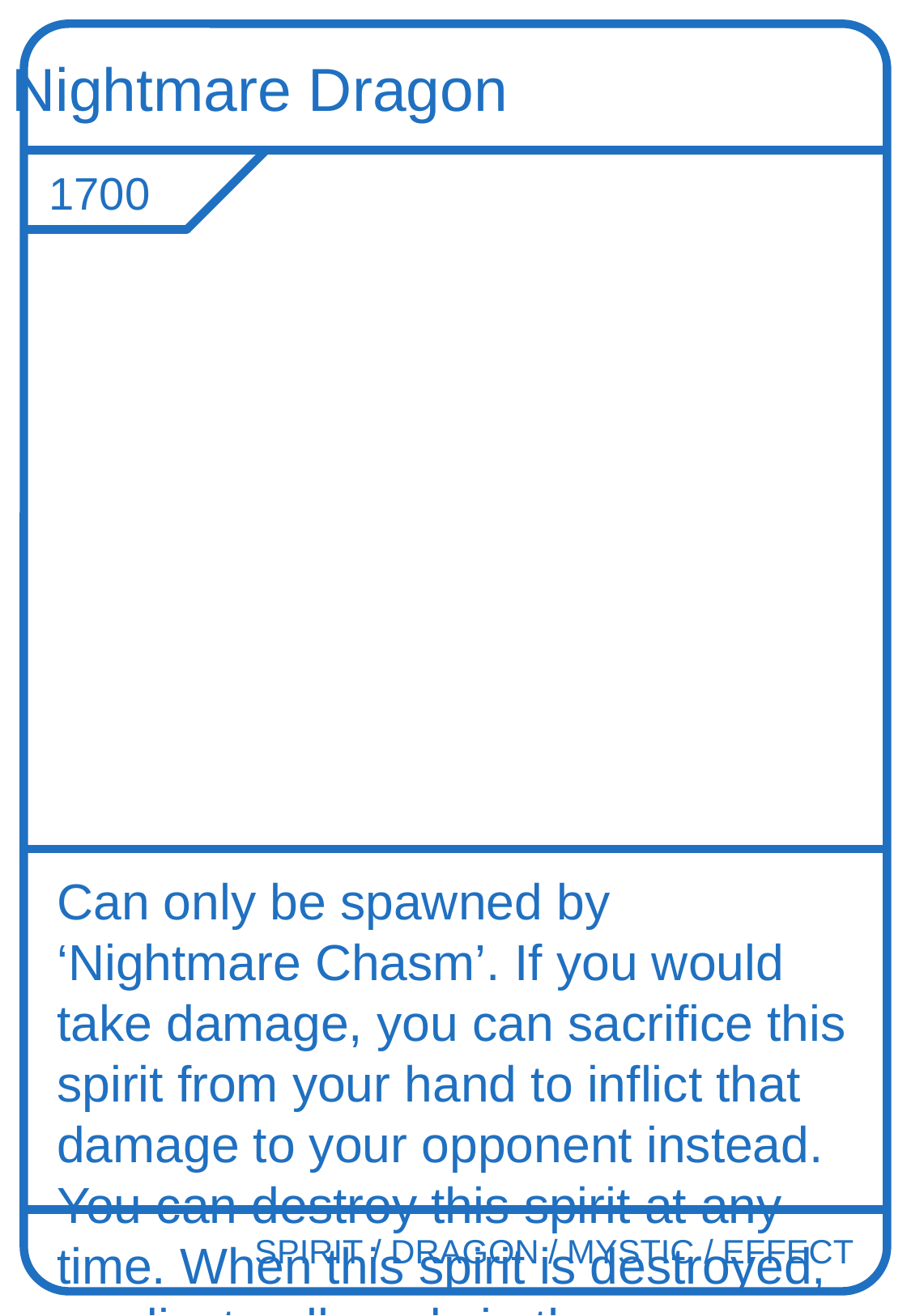

Nightmare Dragon
1700
Can only be spawned by ‘Nightmare Chasm’. If you would take damage, you can sacrifice this spirit from your hand to inflict that damage to your opponent instead. You can destroy this spirit at any time. When this spirit is destroyed, eradicate all cards in the arena.
SPIRIT / DRAGON / MYSTIC / EFFECT